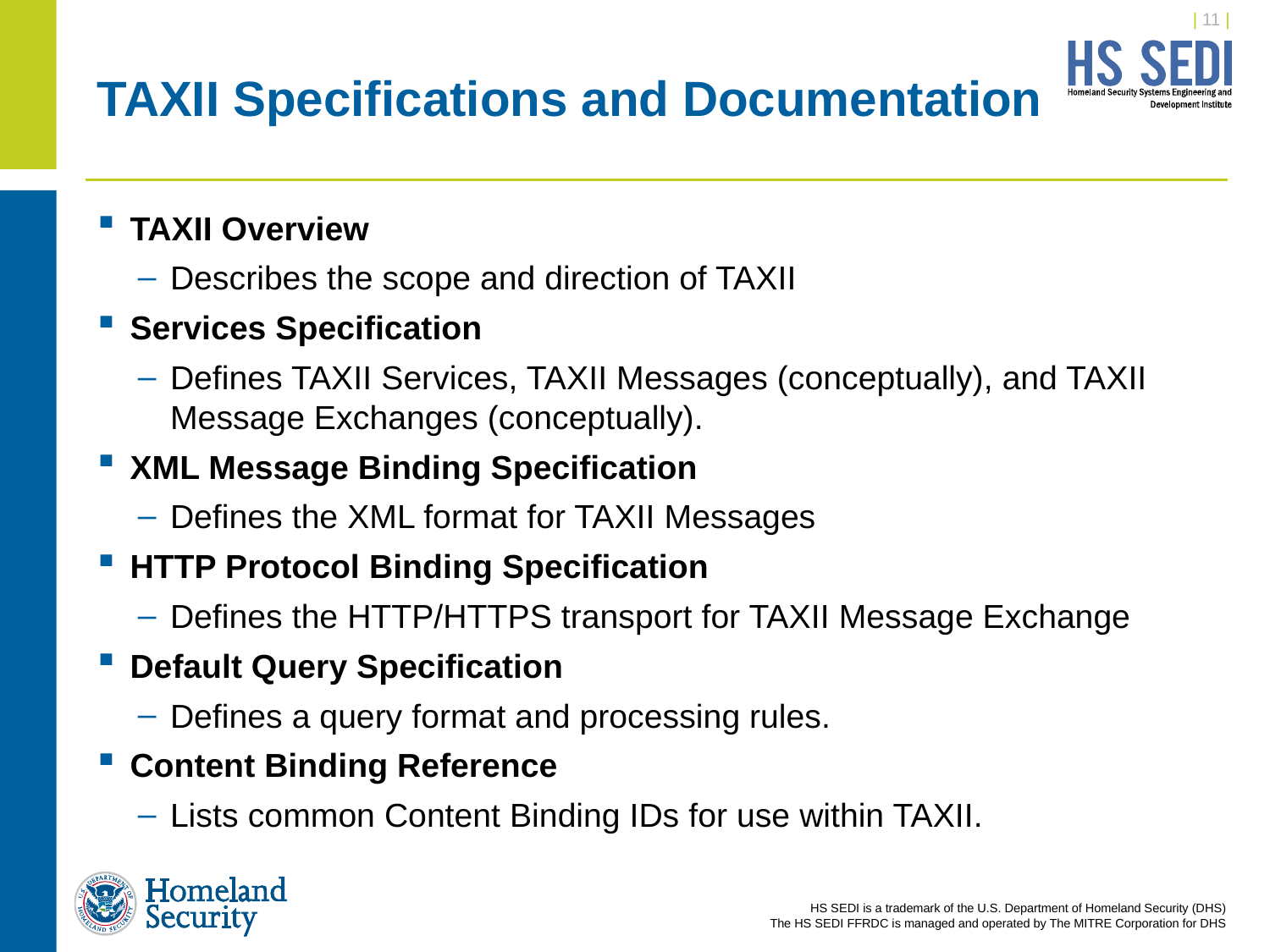

| 11 |
# TAXII Specifications and Documentation
TAXII Overview
Describes the scope and direction of TAXII
Services Specification
Defines TAXII Services, TAXII Messages (conceptually), and TAXII Message Exchanges (conceptually).
XML Message Binding Specification
Defines the XML format for TAXII Messages
HTTP Protocol Binding Specification
Defines the HTTP/HTTPS transport for TAXII Message Exchange
Default Query Specification
Defines a query format and processing rules.
Content Binding Reference
Lists common Content Binding IDs for use within TAXII.